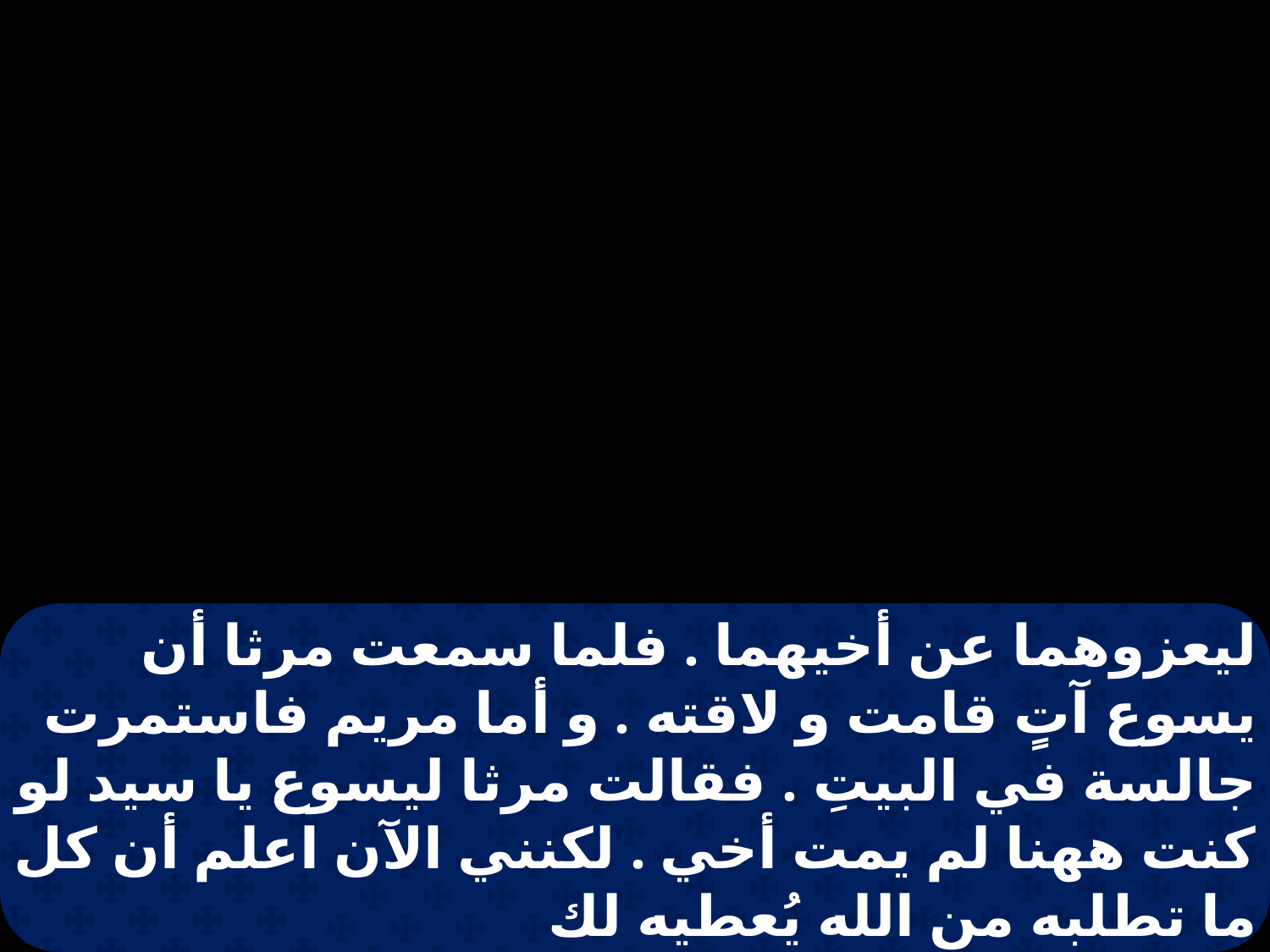

ليعزوهما عن أخيهما . فلما سمعت مرثا أن يسوع آتٍ قامت و لاقته . و أما مريم فاستمرت جالسة في البيتِ . فقالت مرثا ليسوع يا سيد لو كنت ههنا لم يمت أخي . لكنني الآن اعلم أن كل ما تطلبه من الله يُعطيه لك